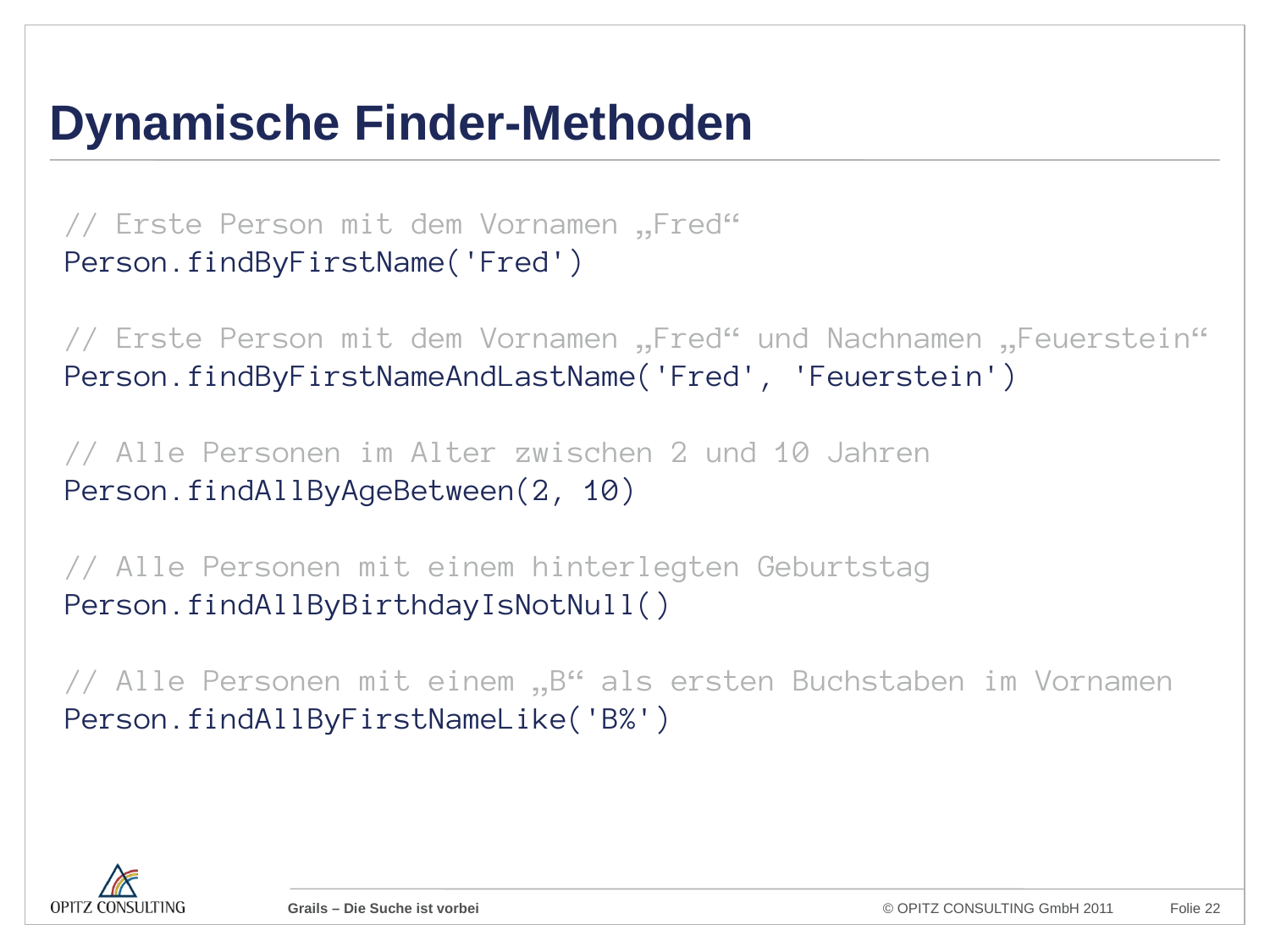

# Dynamische Finder-Methoden
// Erste Person mit dem Vornamen „Fred“
Person.findByFirstName('Fred')

// Erste Person mit dem Vornamen „Fred“ und Nachnamen „Feuerstein“
Person.findByFirstNameAndLastName('Fred', 'Feuerstein')

// Alle Personen im Alter zwischen 2 und 10 Jahren
Person.findAllByAgeBetween(2, 10)

// Alle Personen mit einem hinterlegten Geburtstag
Person.findAllByBirthdayIsNotNull()

// Alle Personen mit einem „B“ als ersten Buchstaben im Vornamen
Person.findAllByFirstNameLike('B%')